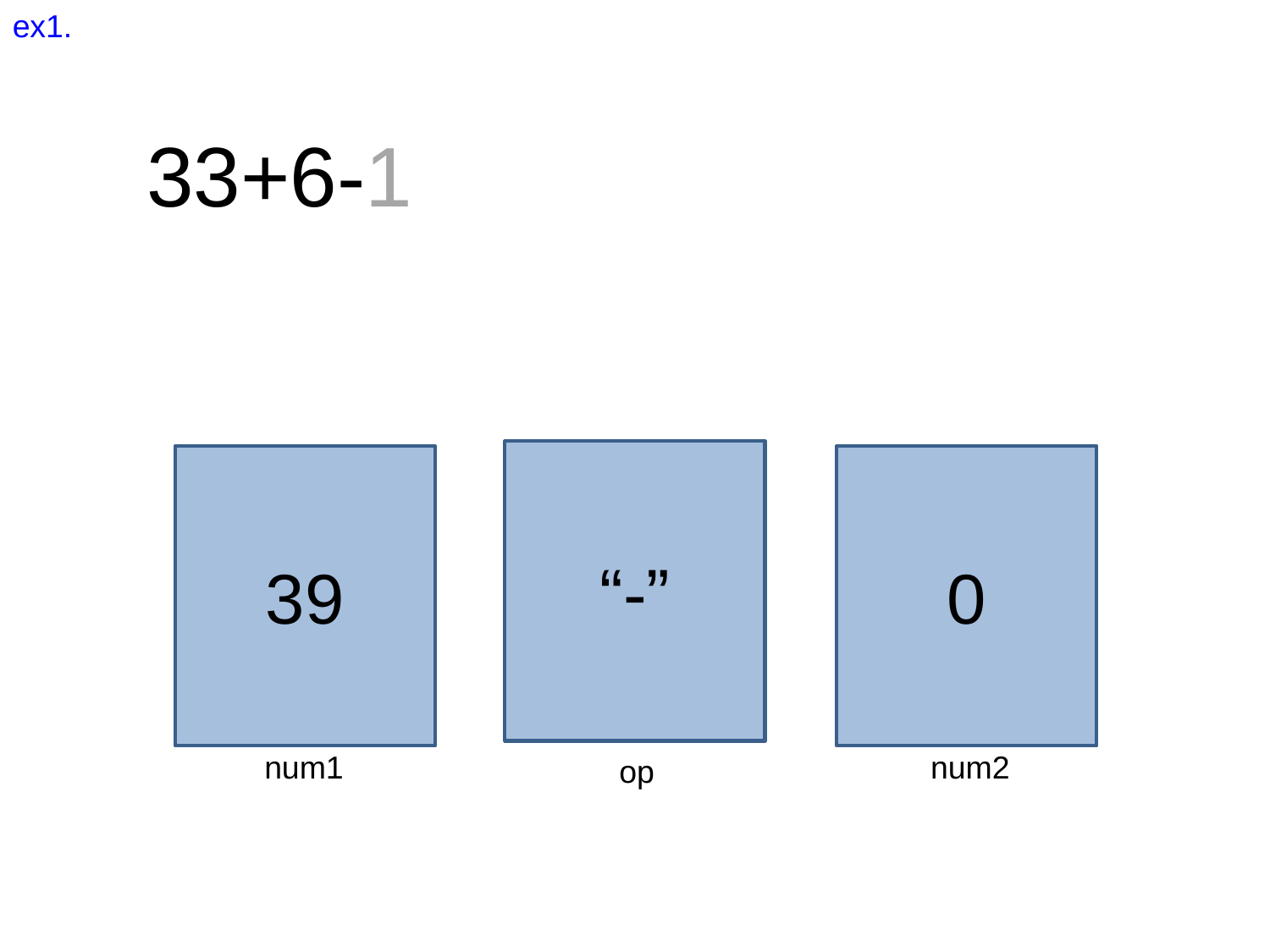

ex1.
33+6-1
“-”
op
39
num1
0
num2